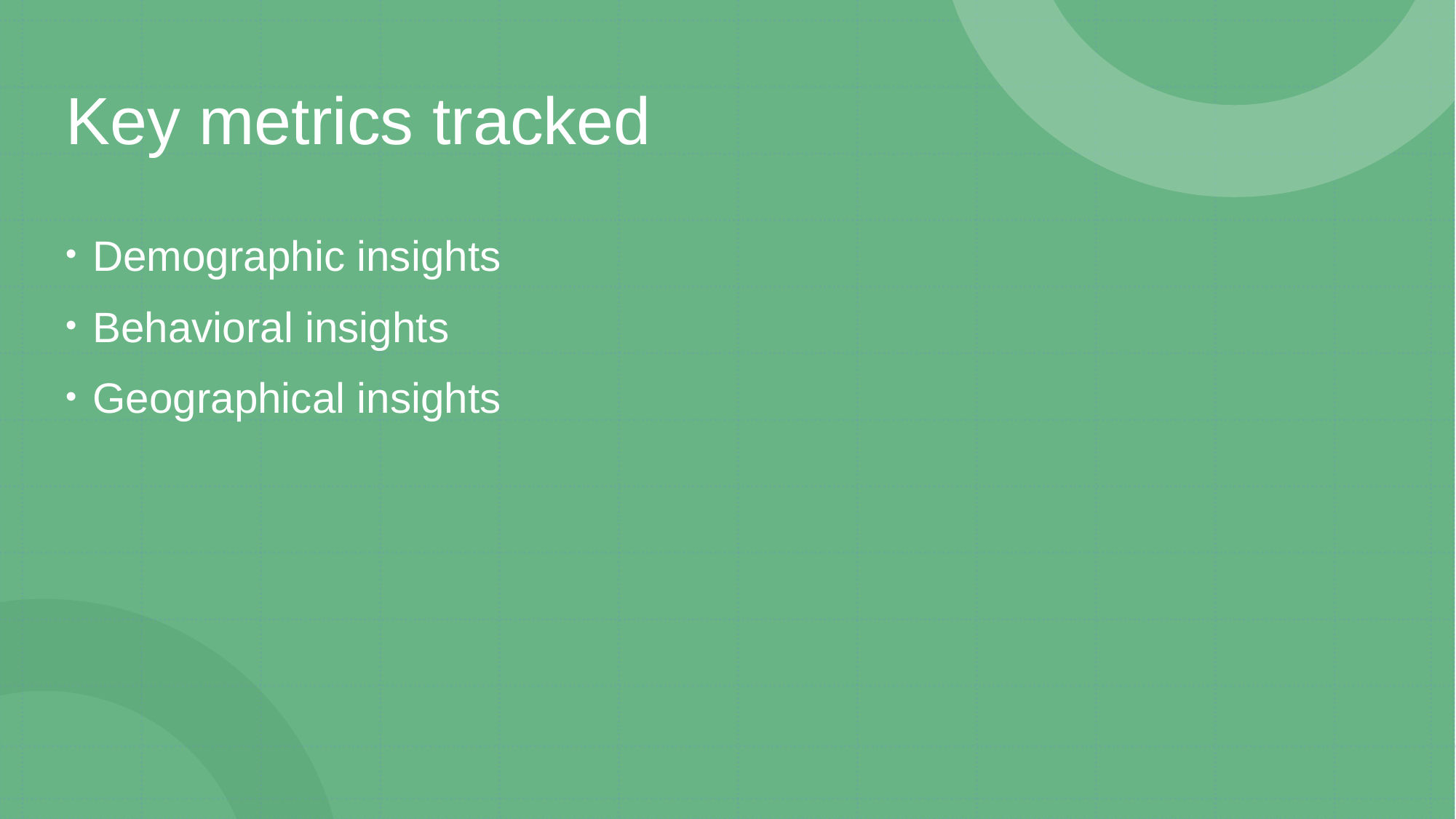

# Key metrics tracked
Demographic insights
Behavioral insights
Geographical insights